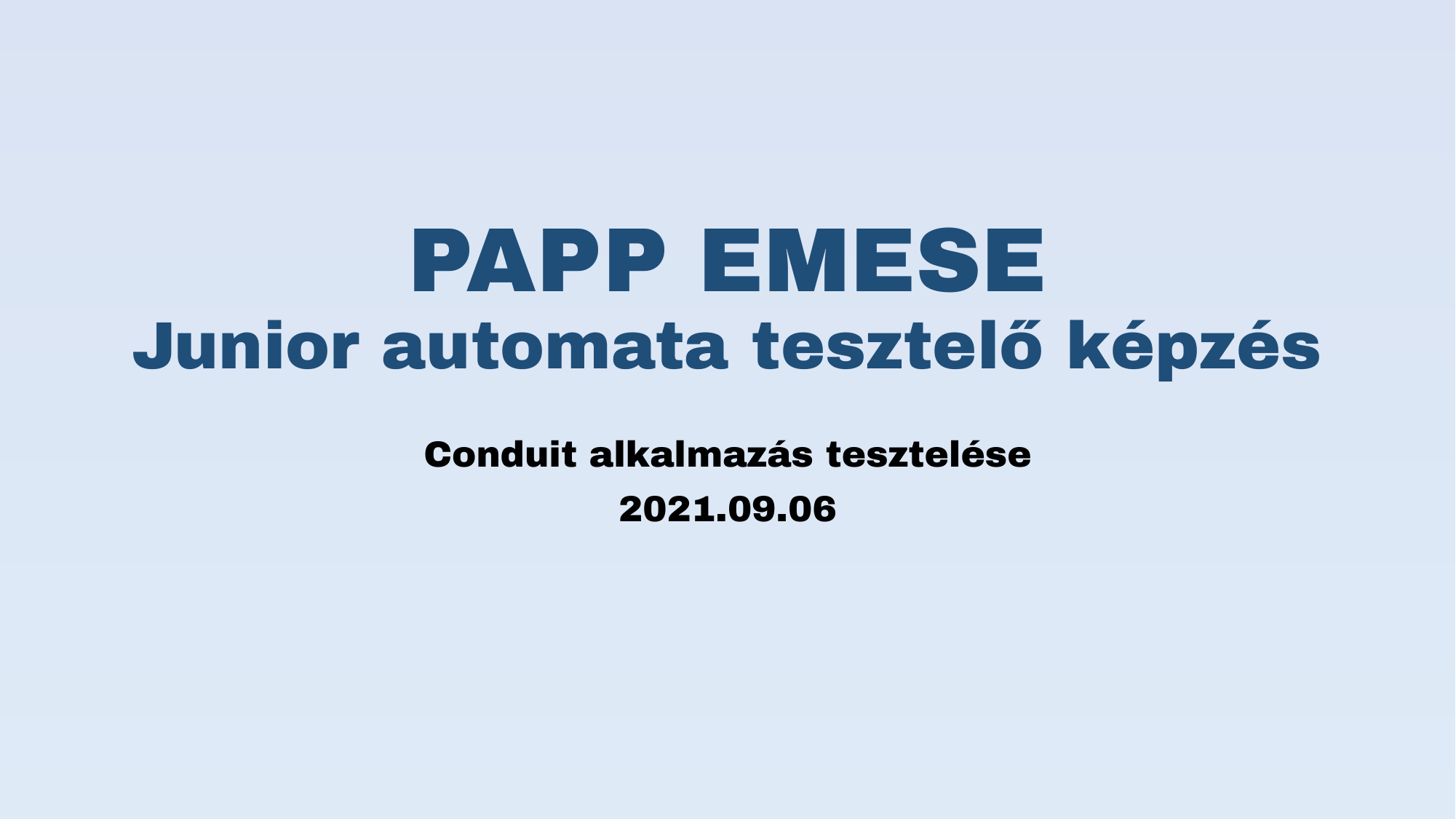

# PAPP EMESE Junior automata tesztelő képzés
Conduit alkalmazás tesztelése
2021.09.06